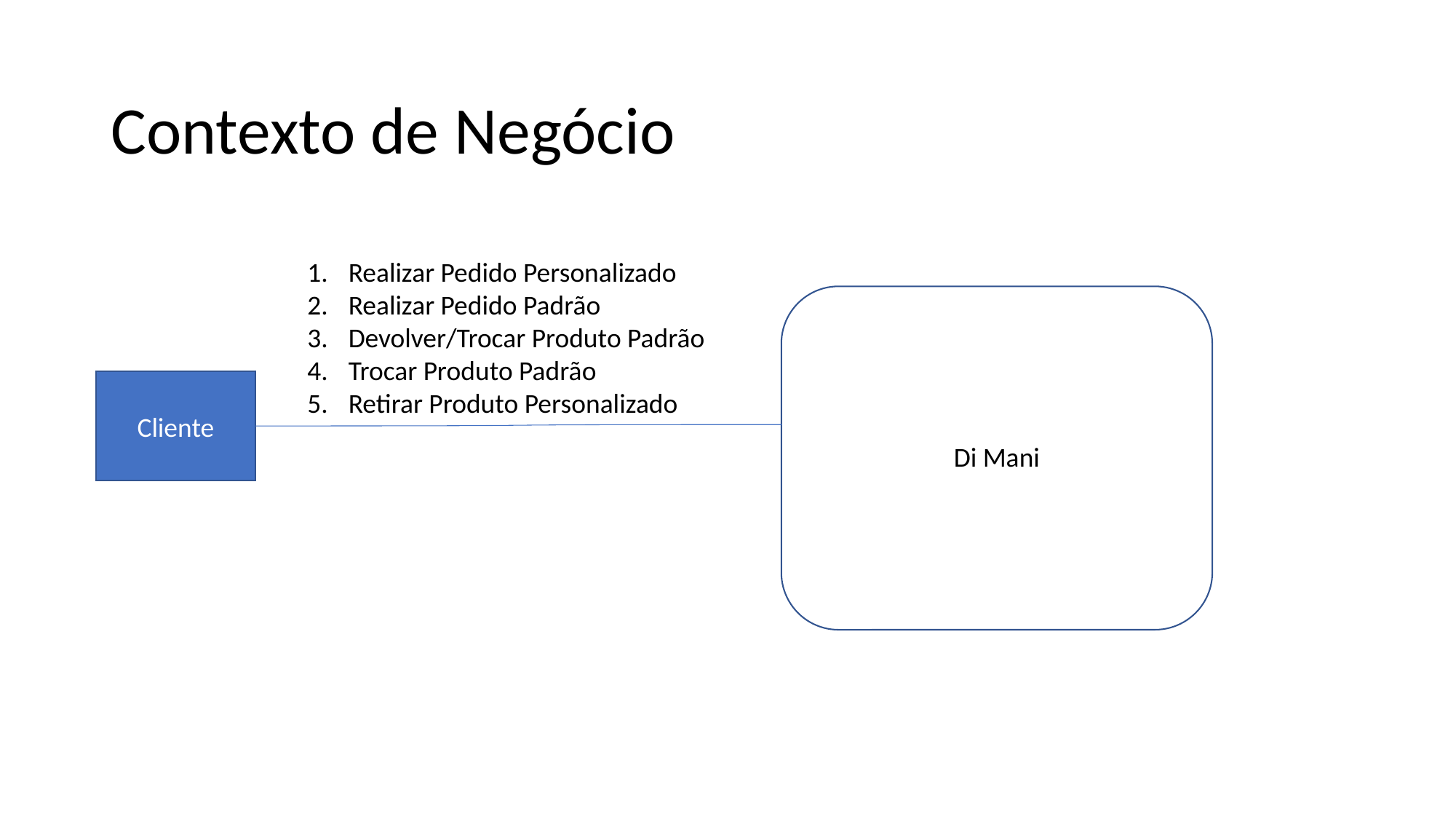

# Contexto de Negócio
Realizar Pedido Personalizado
Realizar Pedido Padrão
Devolver/Trocar Produto Padrão
Trocar Produto Padrão
Retirar Produto Personalizado

Di Mani
Cliente